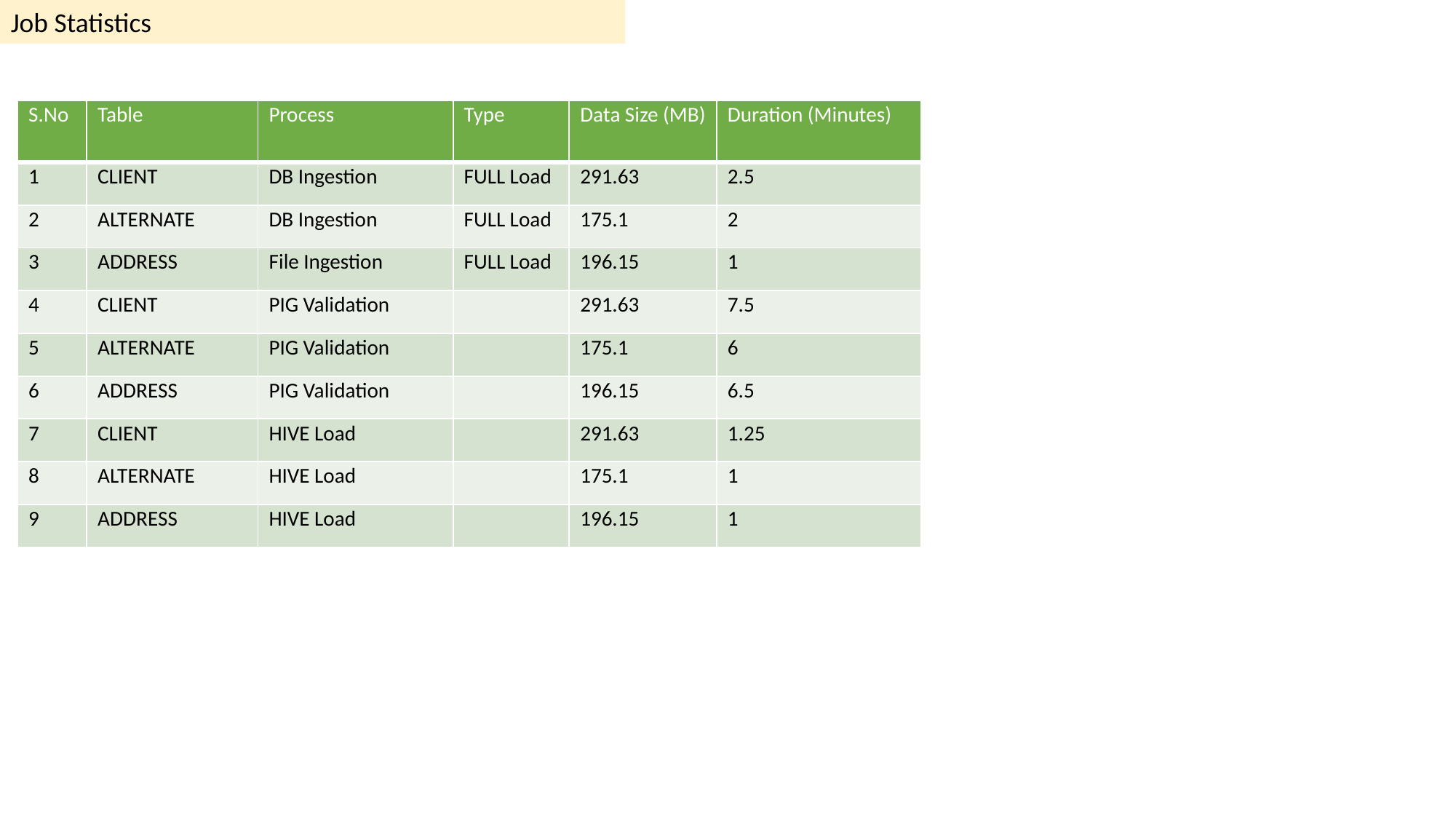

Job Statistics
| S.No | Table | Process | Type | Data Size (MB) | Duration (Minutes) |
| --- | --- | --- | --- | --- | --- |
| 1 | CLIENT | DB Ingestion | FULL Load | 291.63 | 2.5 |
| 2 | ALTERNATE | DB Ingestion | FULL Load | 175.1 | 2 |
| 3 | ADDRESS | File Ingestion | FULL Load | 196.15 | 1 |
| 4 | CLIENT | PIG Validation |  | 291.63 | 7.5 |
| 5 | ALTERNATE | PIG Validation |  | 175.1 | 6 |
| 6 | ADDRESS | PIG Validation |  | 196.15 | 6.5 |
| 7 | CLIENT | HIVE Load |  | 291.63 | 1.25 |
| 8 | ALTERNATE | HIVE Load |  | 175.1 | 1 |
| 9 | ADDRESS | HIVE Load |  | 196.15 | 1 |